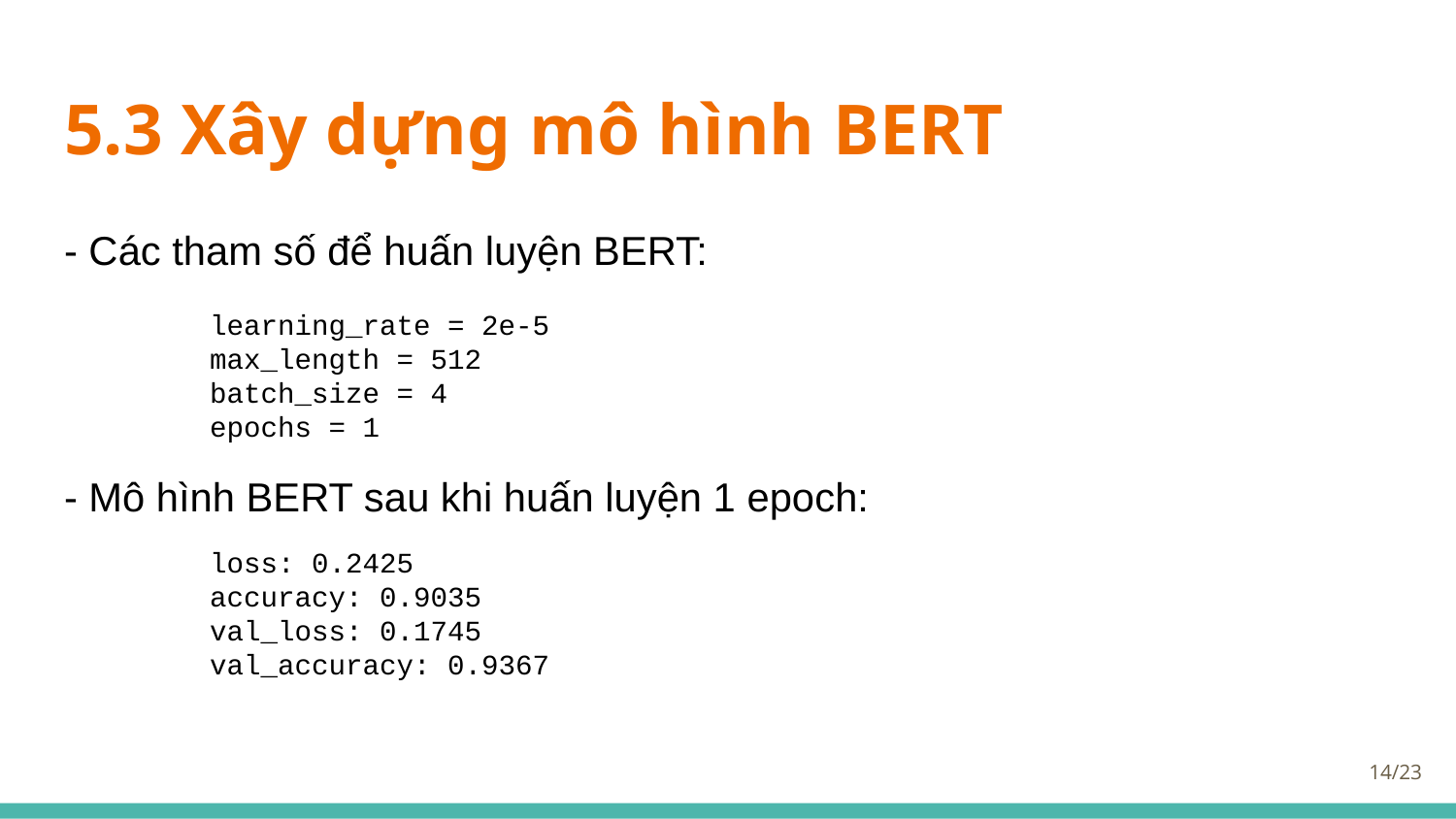

# 5.3 Xây dựng mô hình BERT
- Các tham số để huấn luyện BERT:
	learning_rate = 2e-5
	max_length = 512
	batch_size = 4
	epochs = 1

	loss: 0.2425
	accuracy: 0.9035
	val_loss: 0.1745
	val_accuracy: 0.9367
- Mô hình BERT sau khi huấn luyện 1 epoch:
14/23